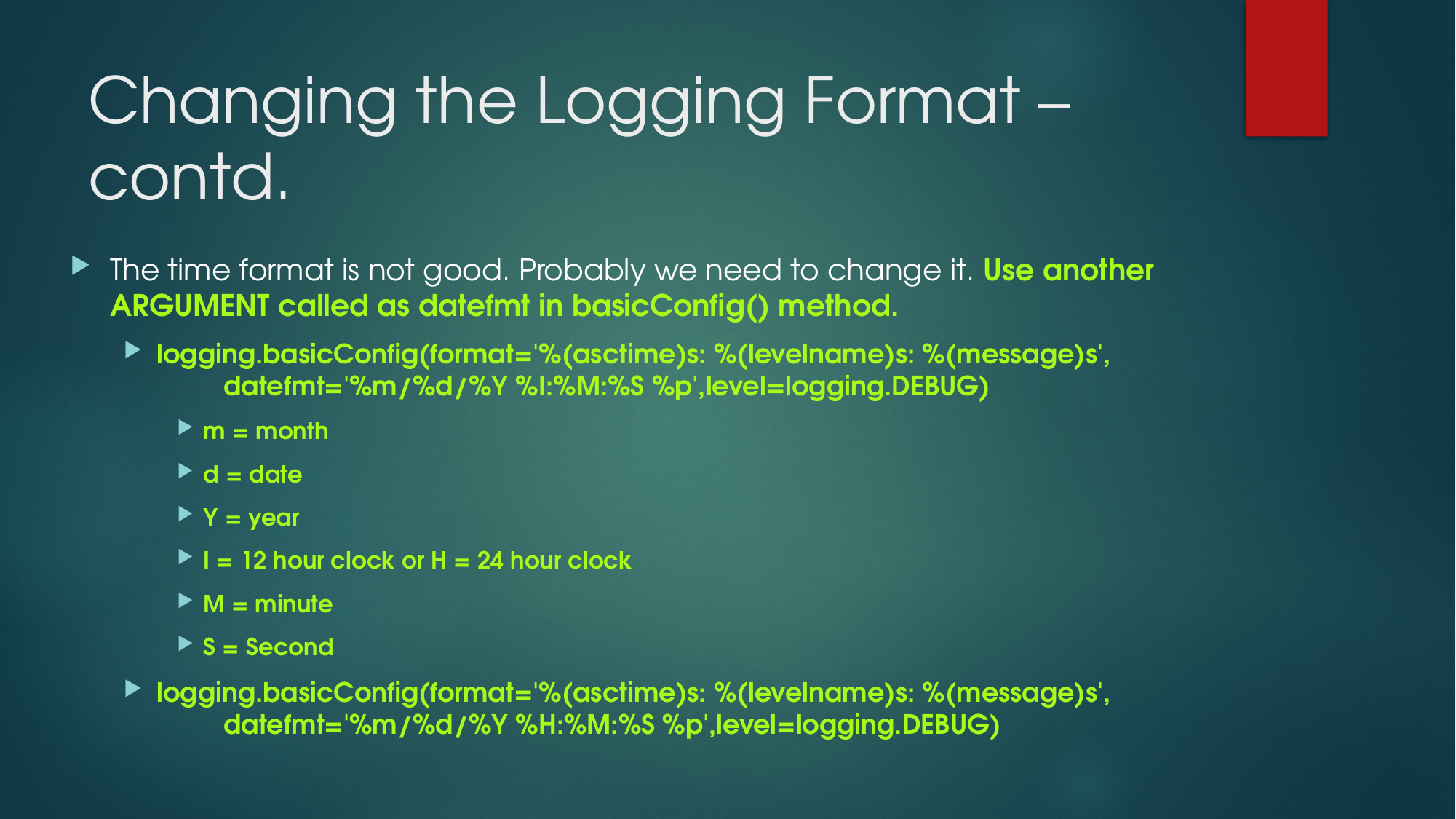

# Changing the Logging Format – contd.
The time format is not good. Probably we need to change it. Use another ARGUMENT called as datefmt in basicConfig() method.
logging.basicConfig(format='%(asctime)s: %(levelname)s: %(message)s',                    datefmt='%m/%d/%Y %I:%M:%S %p',level=logging.DEBUG)
m = month
d = date
Y = year
I = 12 hour clock or H = 24 hour clock
M = minute
S = Second
logging.basicConfig(format='%(asctime)s: %(levelname)s: %(message)s',                    datefmt='%m/%d/%Y %H:%M:%S %p',level=logging.DEBUG)